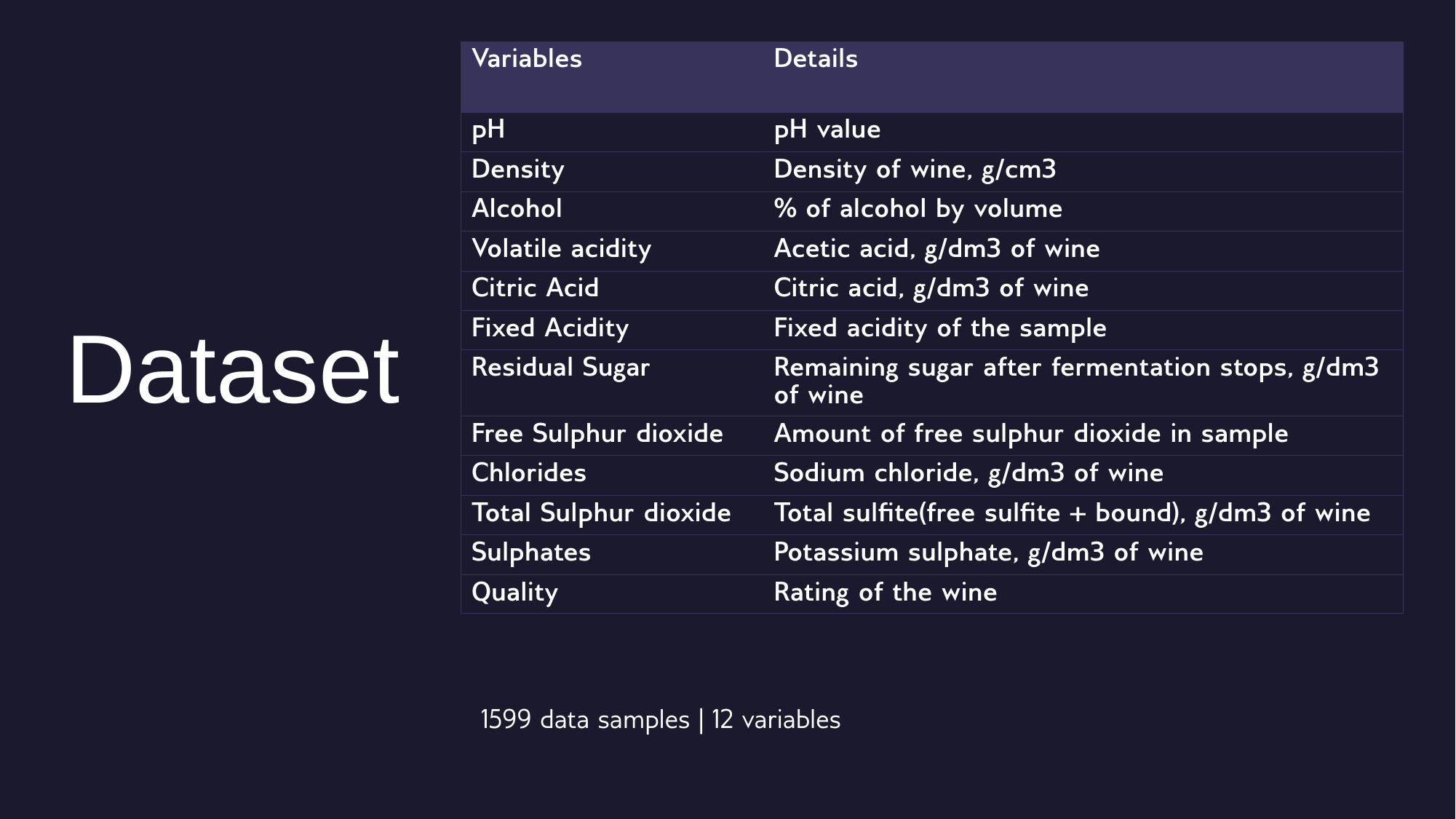

| Variables | Details |
| --- | --- |
| pH | pH value |
| Density | Density of wine, g/cm3 |
| Alcohol | % of alcohol by volume |
| Volatile acidity | Acetic acid, g/dm3 of wine |
| Citric Acid | Citric acid, g/dm3 of wine |
| Fixed Acidity | Fixed acidity of the sample |
| Residual Sugar | Remaining sugar after fermentation stops, g/dm3 of wine |
| Free Sulphur dioxide | Amount of free sulphur dioxide in sample |
| Chlorides | Sodium chloride, g/dm3 of wine |
| Total Sulphur dioxide | Total sulfite(free sulfite + bound), g/dm3 of wine |
| Sulphates | Potassium sulphate, g/dm3 of wine |
| Quality | Rating of the wine |

# Dataset

1599 data samples | 12 variables
4